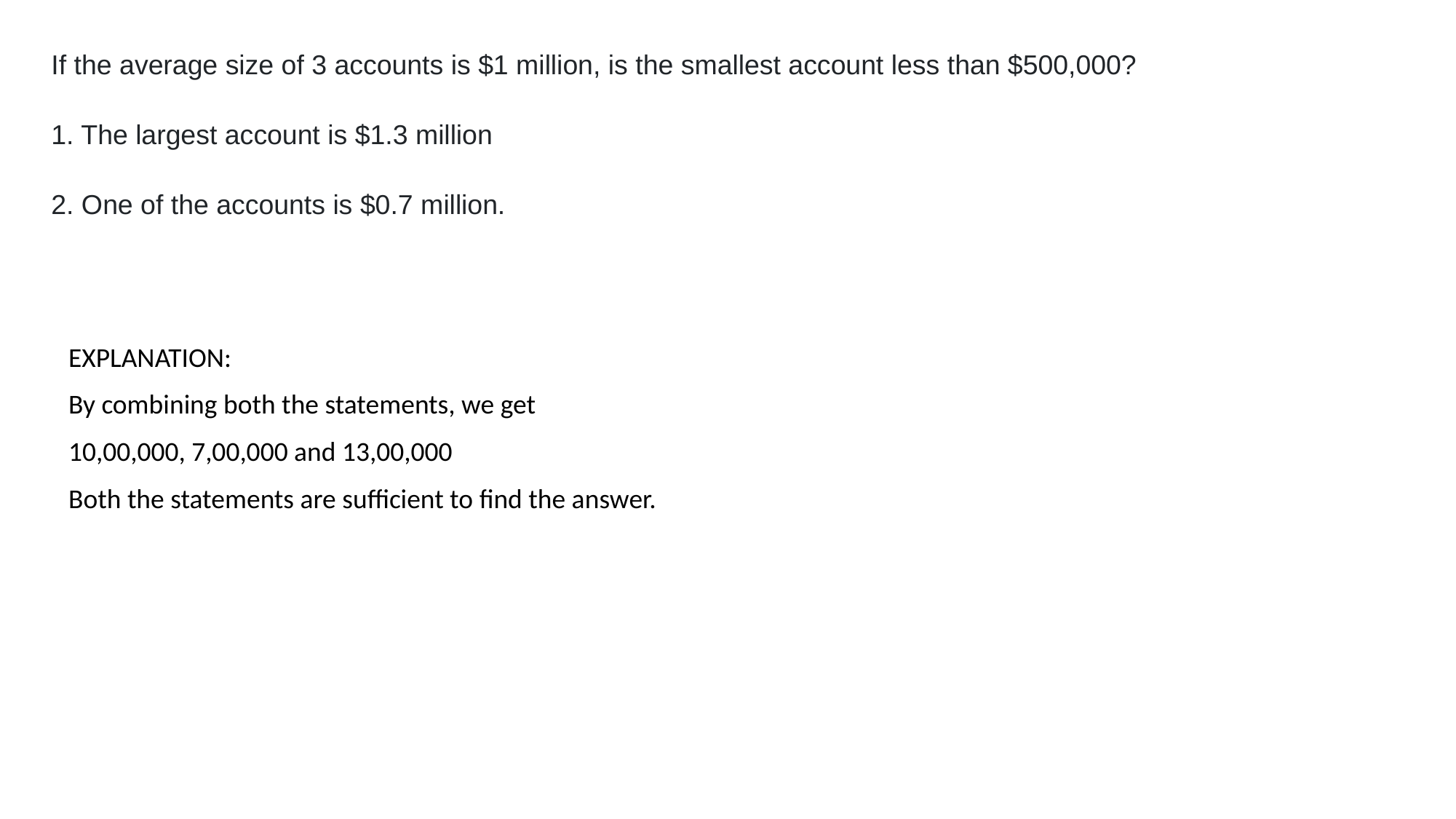

If the average size of 3 accounts is $1 million, is the smallest account less than $500,000?
1. The largest account is $1.3 million
2. One of the accounts is $0.7 million.
EXPLANATION:
By combining both the statements, we get
10,00,000, 7,00,000 and 13,00,000
Both the statements are sufficient to find the answer.